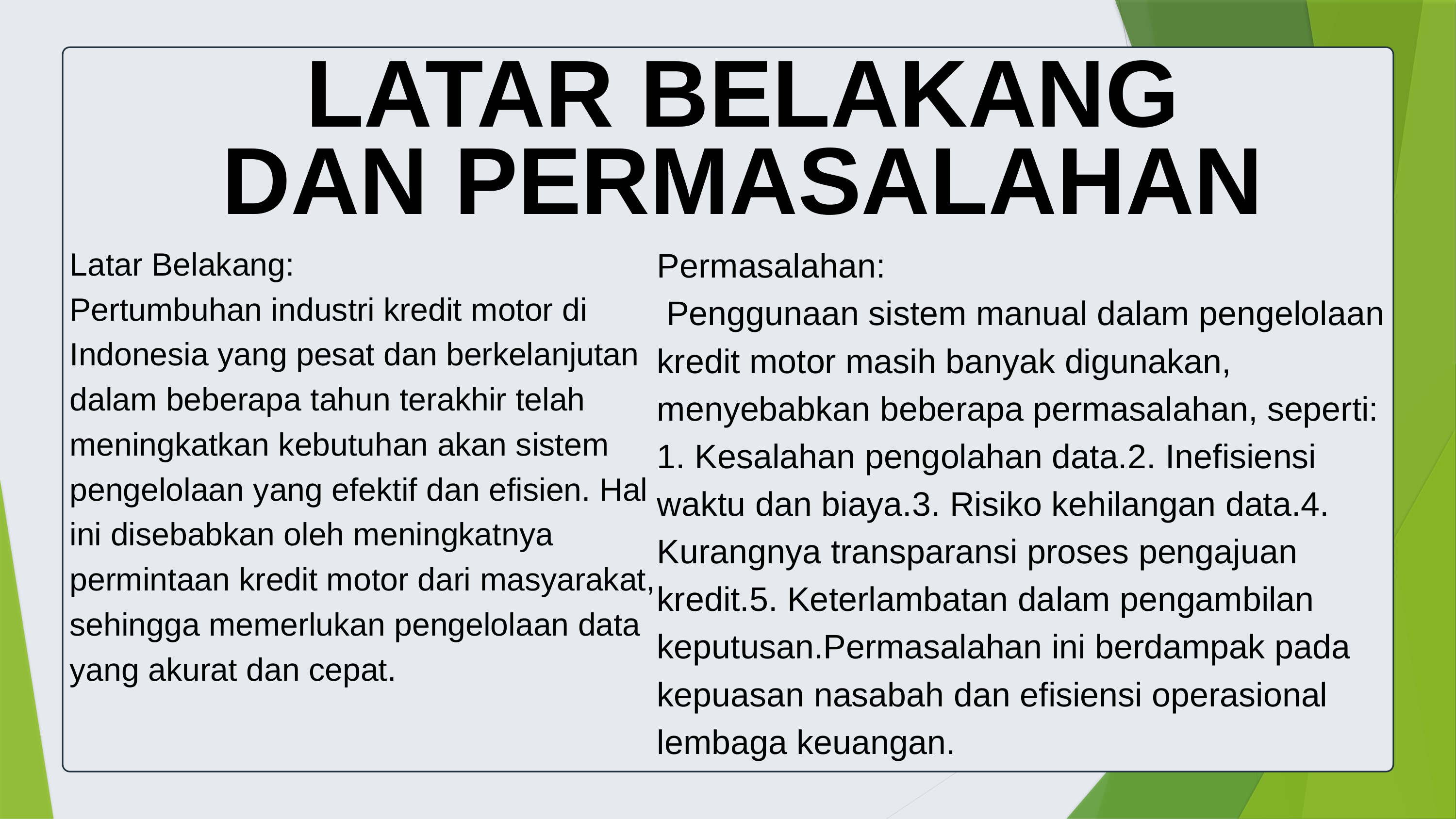

LATAR BELAKANG DAN PERMASALAHAN
Latar Belakang:
Pertumbuhan industri kredit motor di Indonesia yang pesat dan berkelanjutan dalam beberapa tahun terakhir telah meningkatkan kebutuhan akan sistem pengelolaan yang efektif dan efisien. Hal ini disebabkan oleh meningkatnya permintaan kredit motor dari masyarakat, sehingga memerlukan pengelolaan data yang akurat dan cepat.
Permasalahan:
 Penggunaan sistem manual dalam pengelolaan kredit motor masih banyak digunakan, menyebabkan beberapa permasalahan, seperti:
1. Kesalahan pengolahan data.2. Inefisiensi waktu dan biaya.3. Risiko kehilangan data.4. Kurangnya transparansi proses pengajuan kredit.5. Keterlambatan dalam pengambilan keputusan.Permasalahan ini berdampak pada kepuasan nasabah dan efisiensi operasional lembaga keuangan.